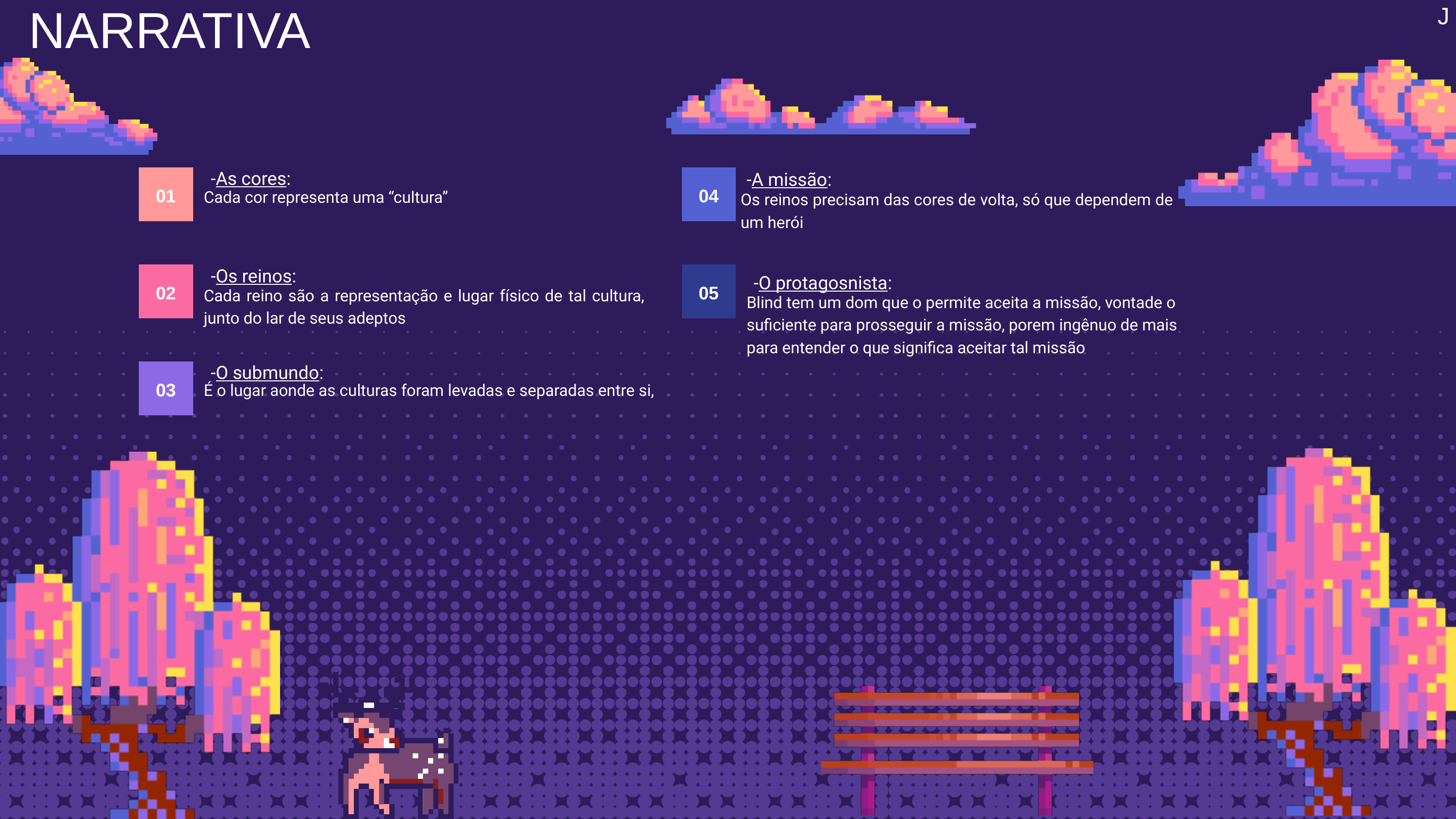

NARRATIVA
J

-As cores:
-A missão:

01

04
Cada cor representa uma “cultura”
Os reinos precisam das cores de volta, só que dependem de um herói
-Os reinos:

02

05
-O protagosnista:
Cada reino são a representação e lugar físico de tal cultura, junto do lar de seus adeptos
Blind tem um dom que o permite aceita a missão, vontade o suficiente para prosseguir a missão, porem ingênuo de mais para entender o que significa aceitar tal missão

-O submundo:

03
É o lugar aonde as culturas foram levadas e separadas entre si,